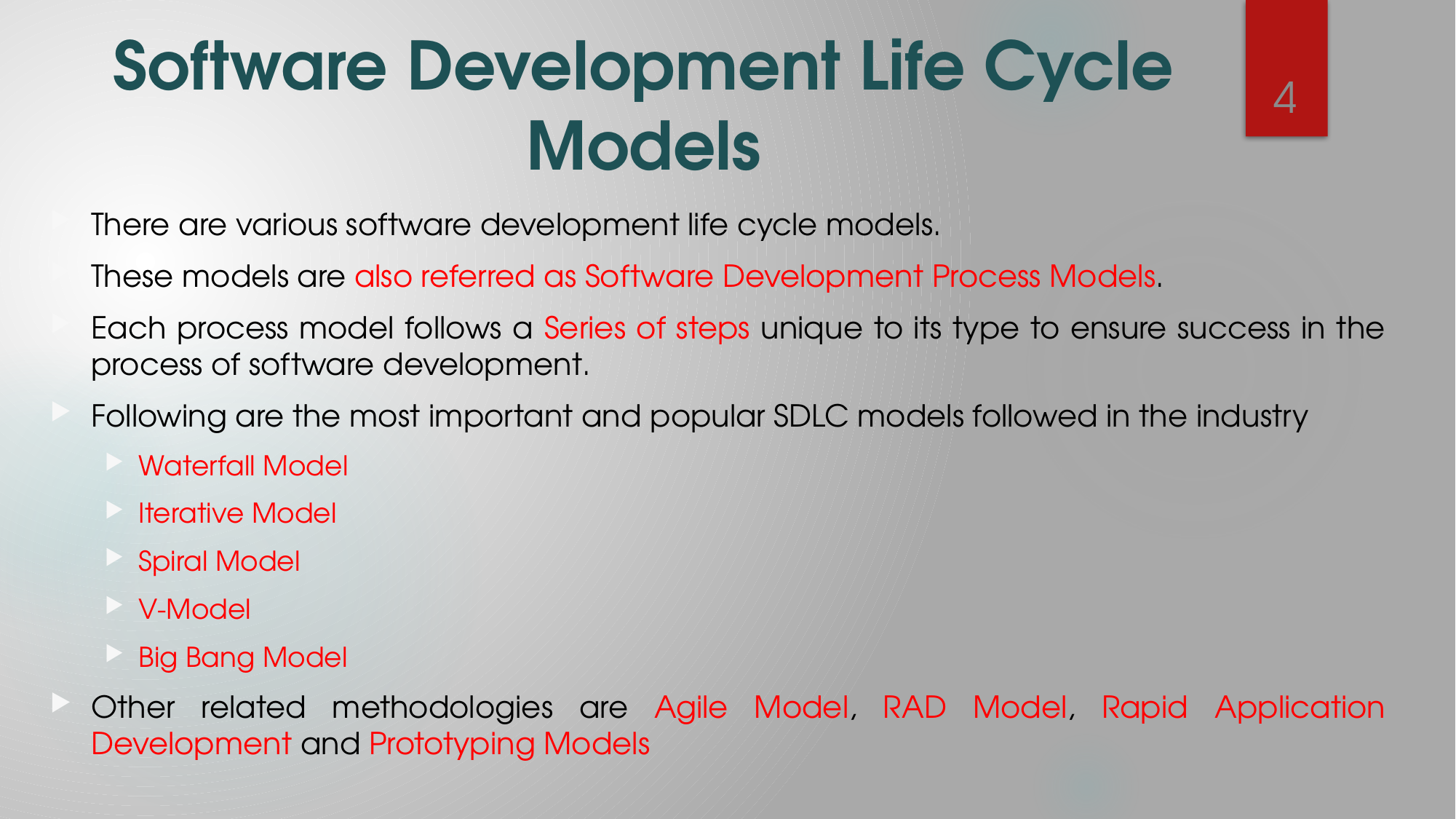

# Software Development Life Cycle Models
4
There are various software development life cycle models.
These models are also referred as Software Development Process Models.
Each process model follows a Series of steps unique to its type to ensure success in the process of software development.
Following are the most important and popular SDLC models followed in the industry
Waterfall Model
Iterative Model
Spiral Model
V-Model
Big Bang Model
Other related methodologies are Agile Model, RAD Model, Rapid Application Development and Prototyping Models